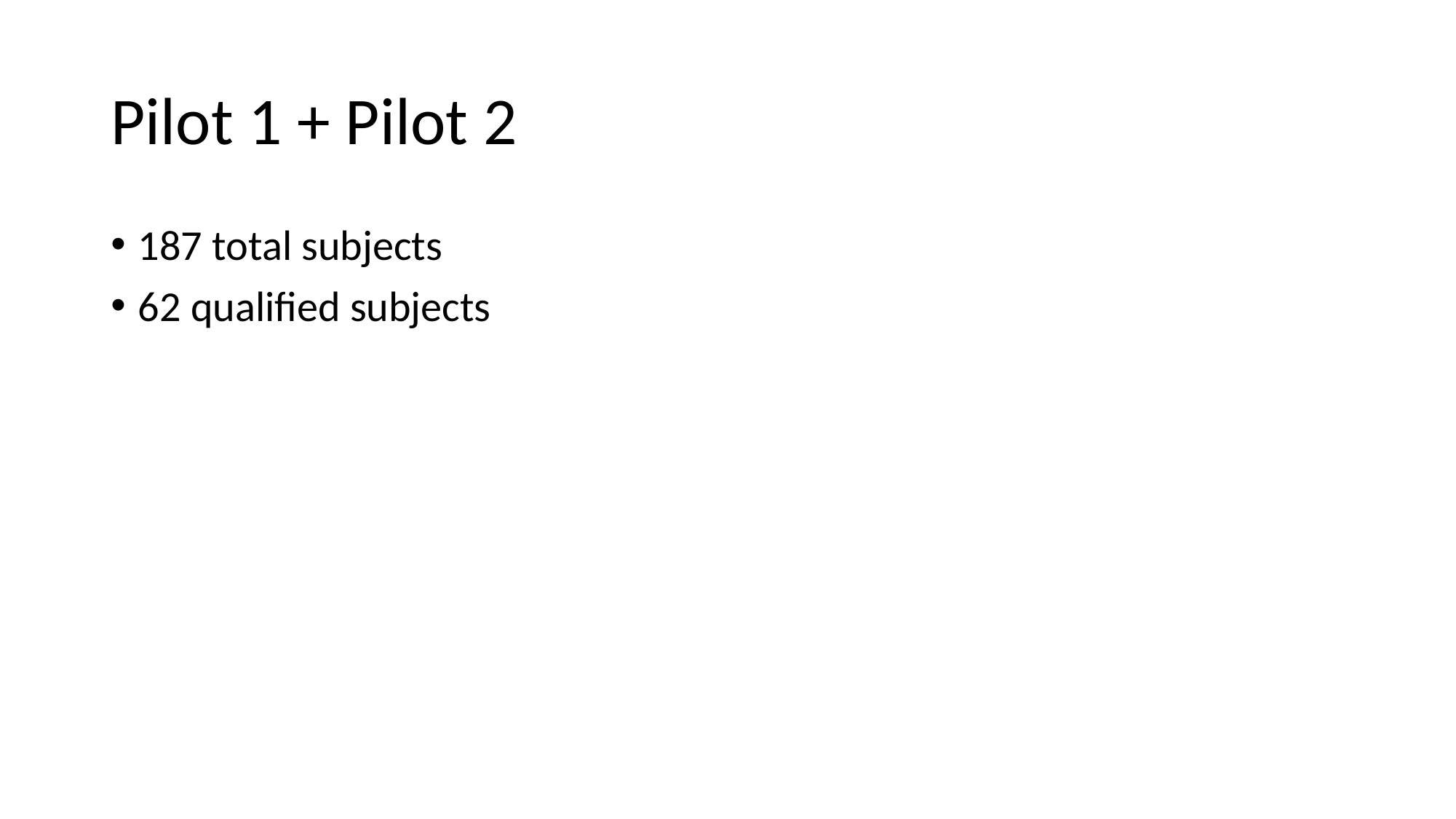

# Pilot 1 + Pilot 2
187 total subjects
62 qualified subjects